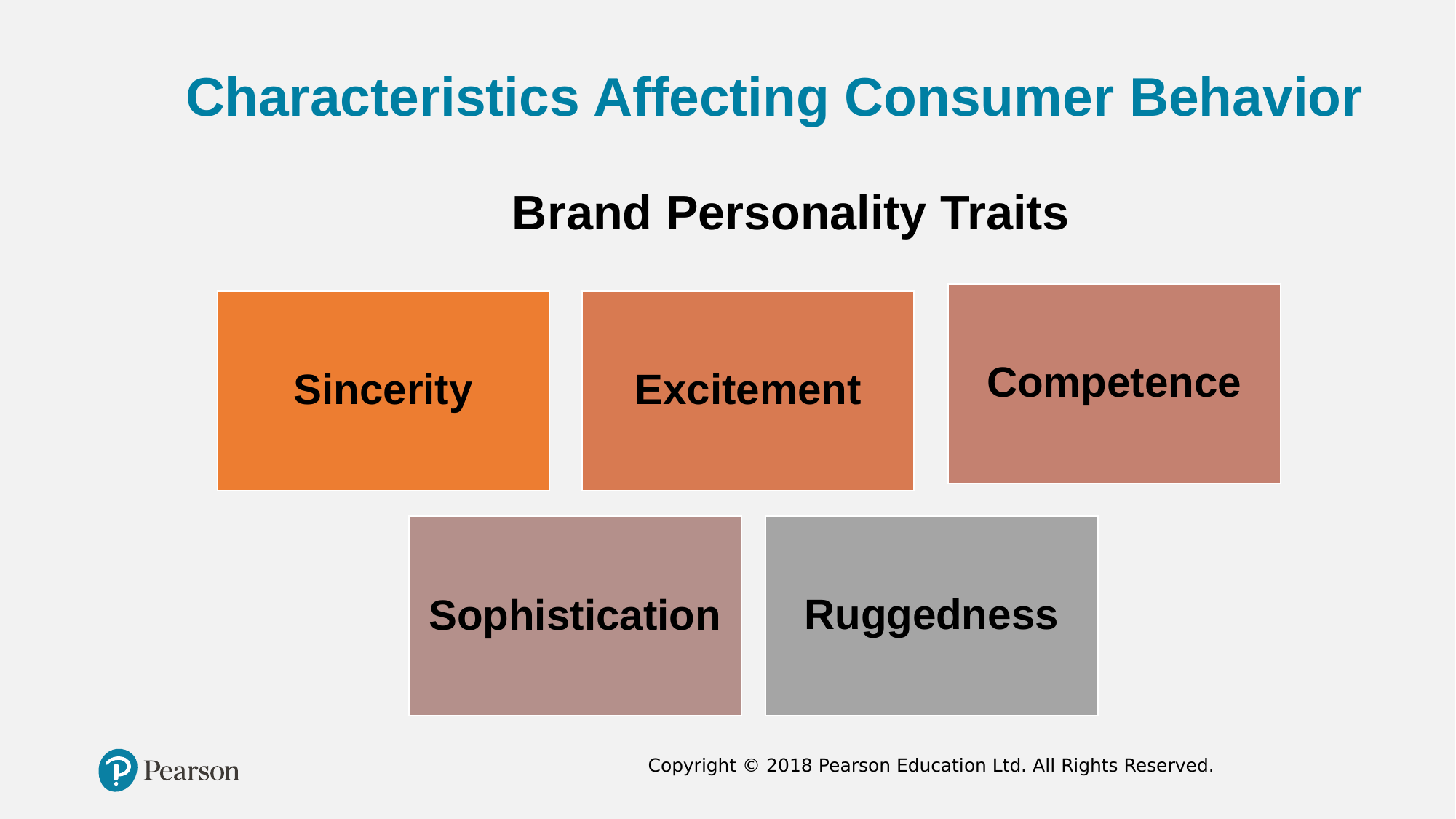

# Characteristics Affecting Consumer Behavior
Brand Personality Traits

Sincerity
Excitement
Competence
Sophistication
Ruggedness